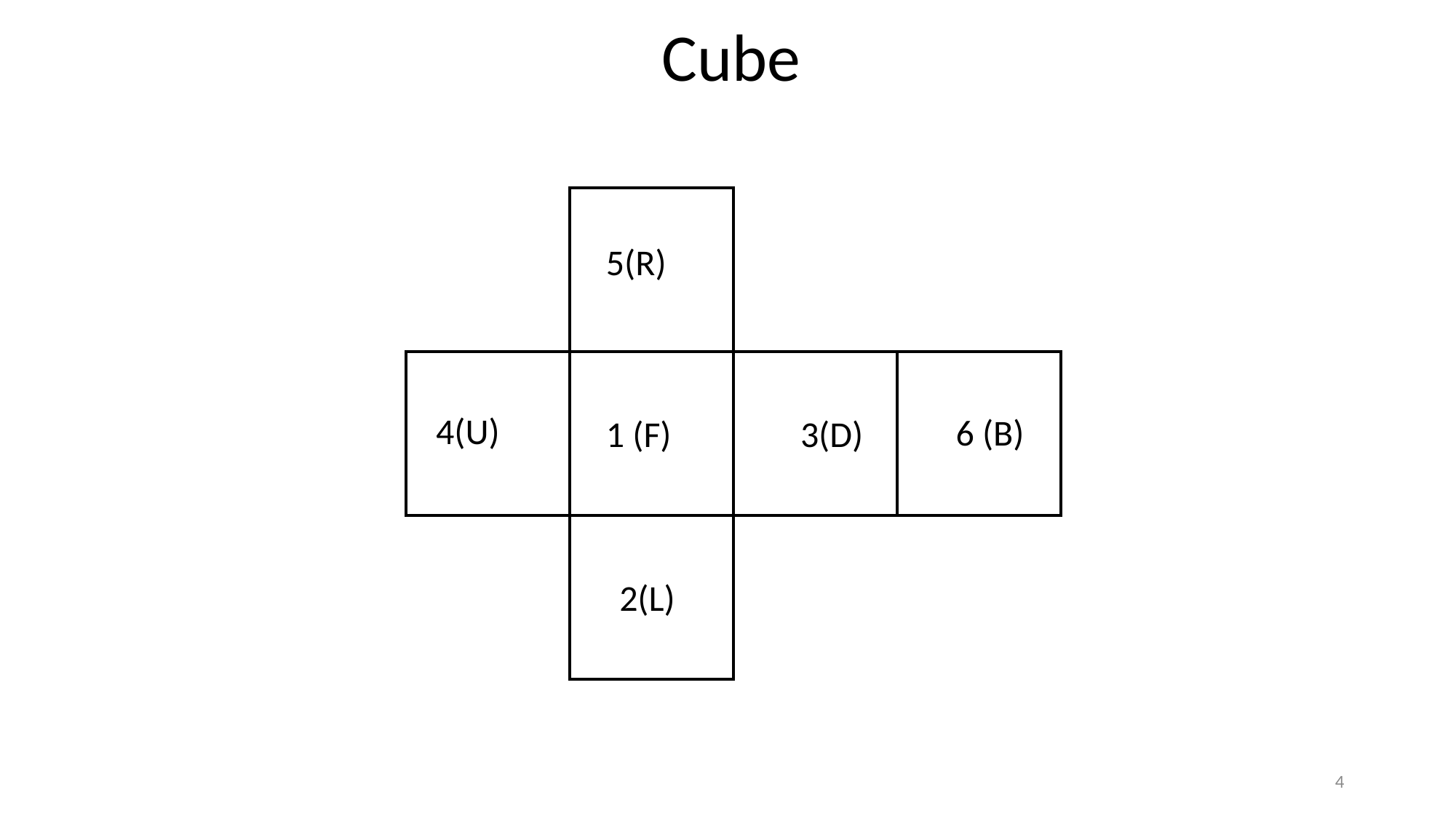

# Cube

5(R)

4(U)
6 (B)
3(D)
1 (F)

2(L)
4